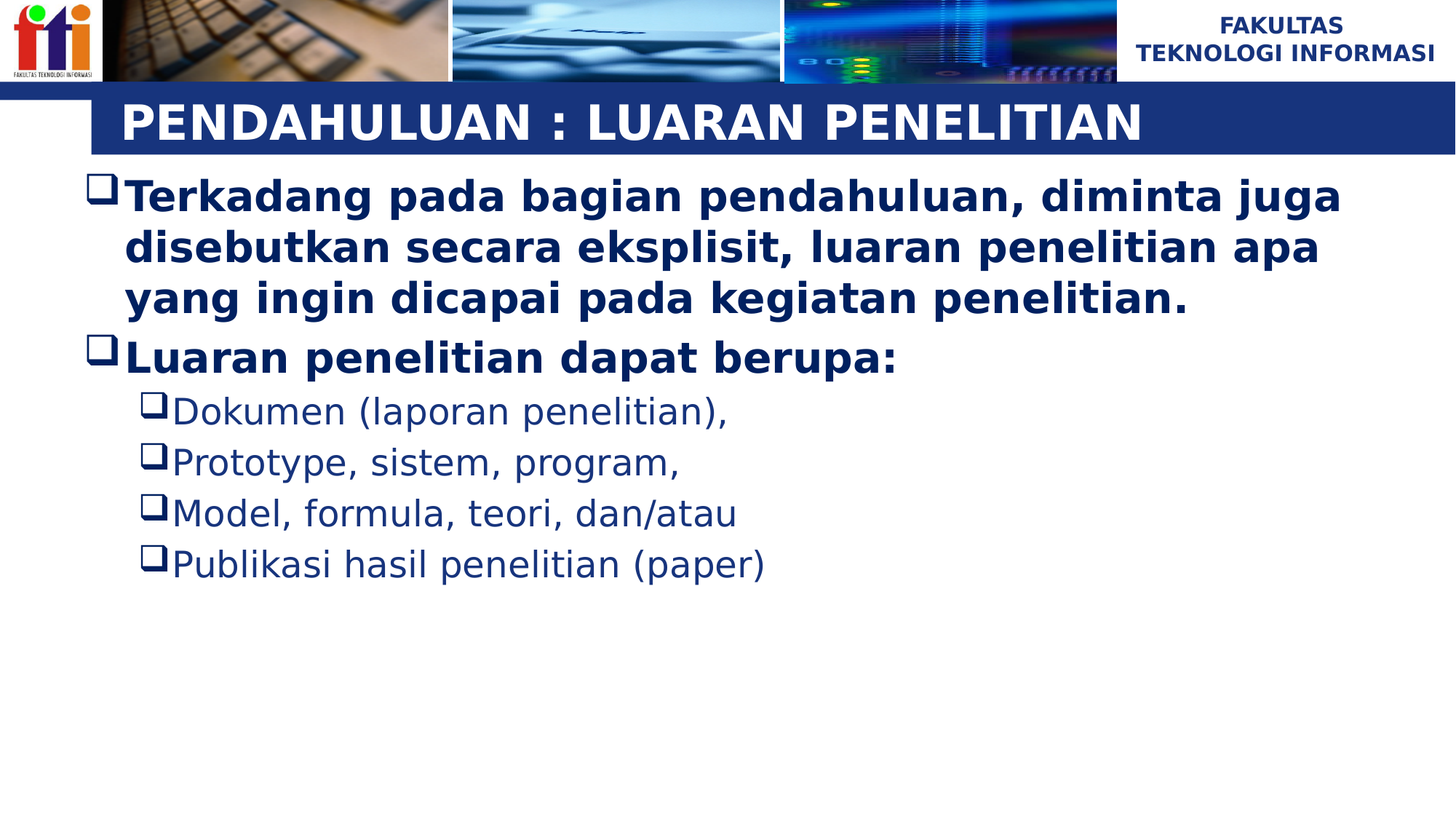

# PENDAHULUAN : LUARAN PENELITIAN
Terkadang pada bagian pendahuluan, diminta juga disebutkan secara eksplisit, luaran penelitian apa yang ingin dicapai pada kegiatan penelitian.
Luaran penelitian dapat berupa:
Dokumen (laporan penelitian),
Prototype, sistem, program,
Model, formula, teori, dan/atau
Publikasi hasil penelitian (paper)